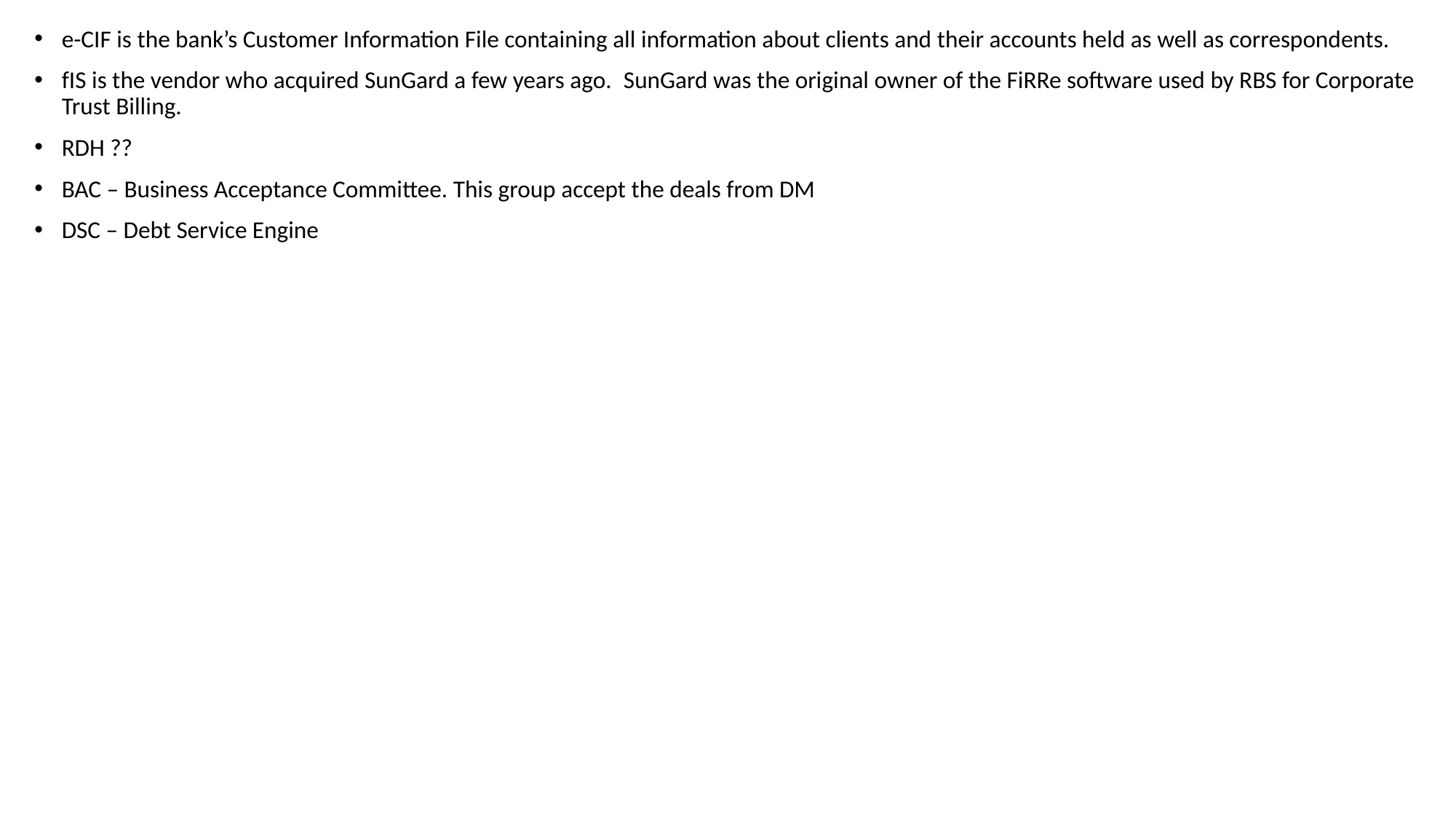

e-CIF is the bank’s Customer Information File containing all information about clients and their accounts held as well as correspondents.
fIS is the vendor who acquired SunGard a few years ago.  SunGard was the original owner of the FiRRe software used by RBS for Corporate Trust Billing.
RDH ??
BAC – Business Acceptance Committee. This group accept the deals from DM
DSC – Debt Service Engine